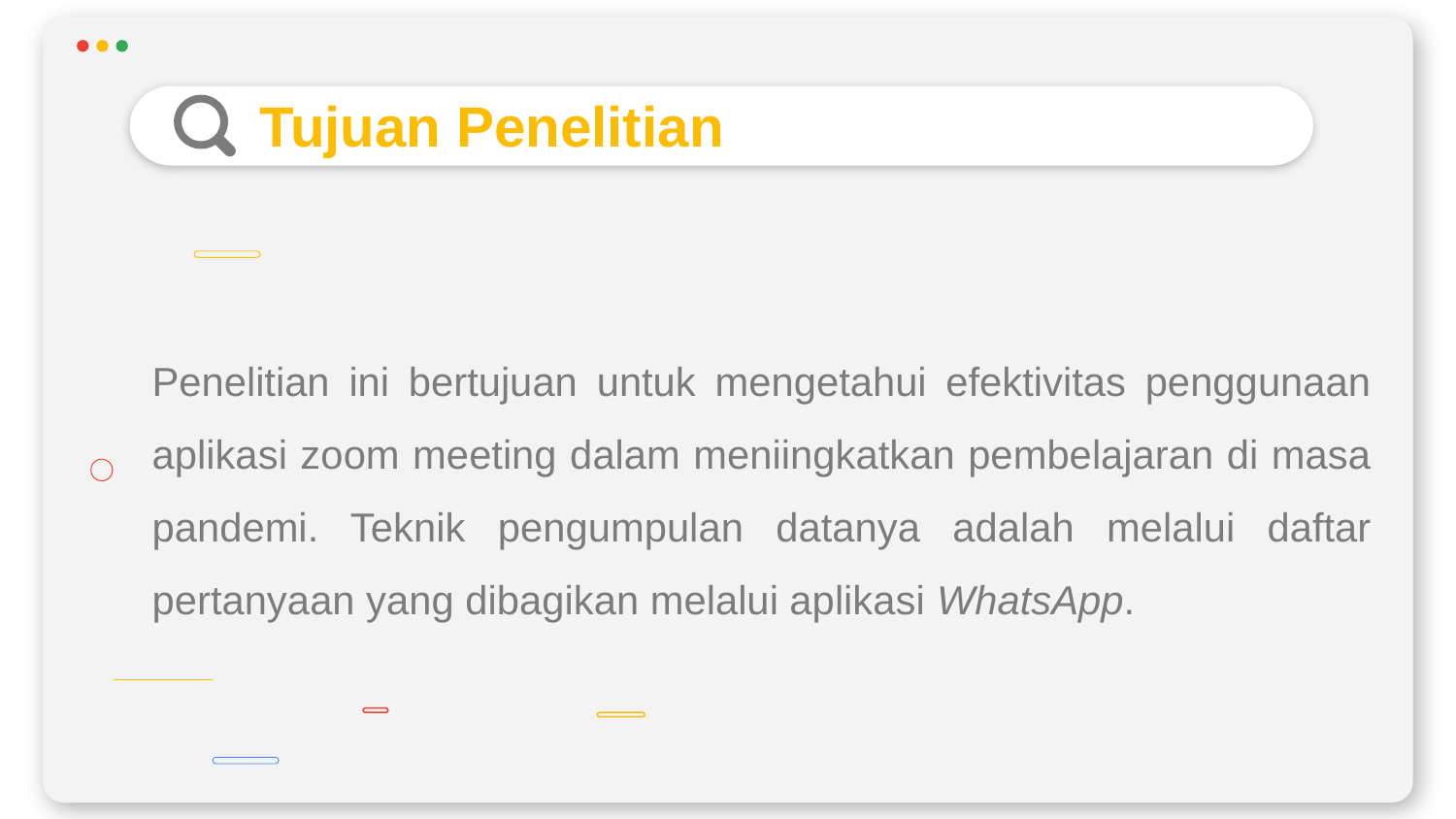

# Tujuan Penelitian
Penelitian ini bertujuan untuk mengetahui efektivitas penggunaan aplikasi zoom meeting dalam meniingkatkan pembelajaran di masa pandemi. Teknik pengumpulan datanya adalah melalui daftar pertanyaan yang dibagikan melalui aplikasi WhatsApp.